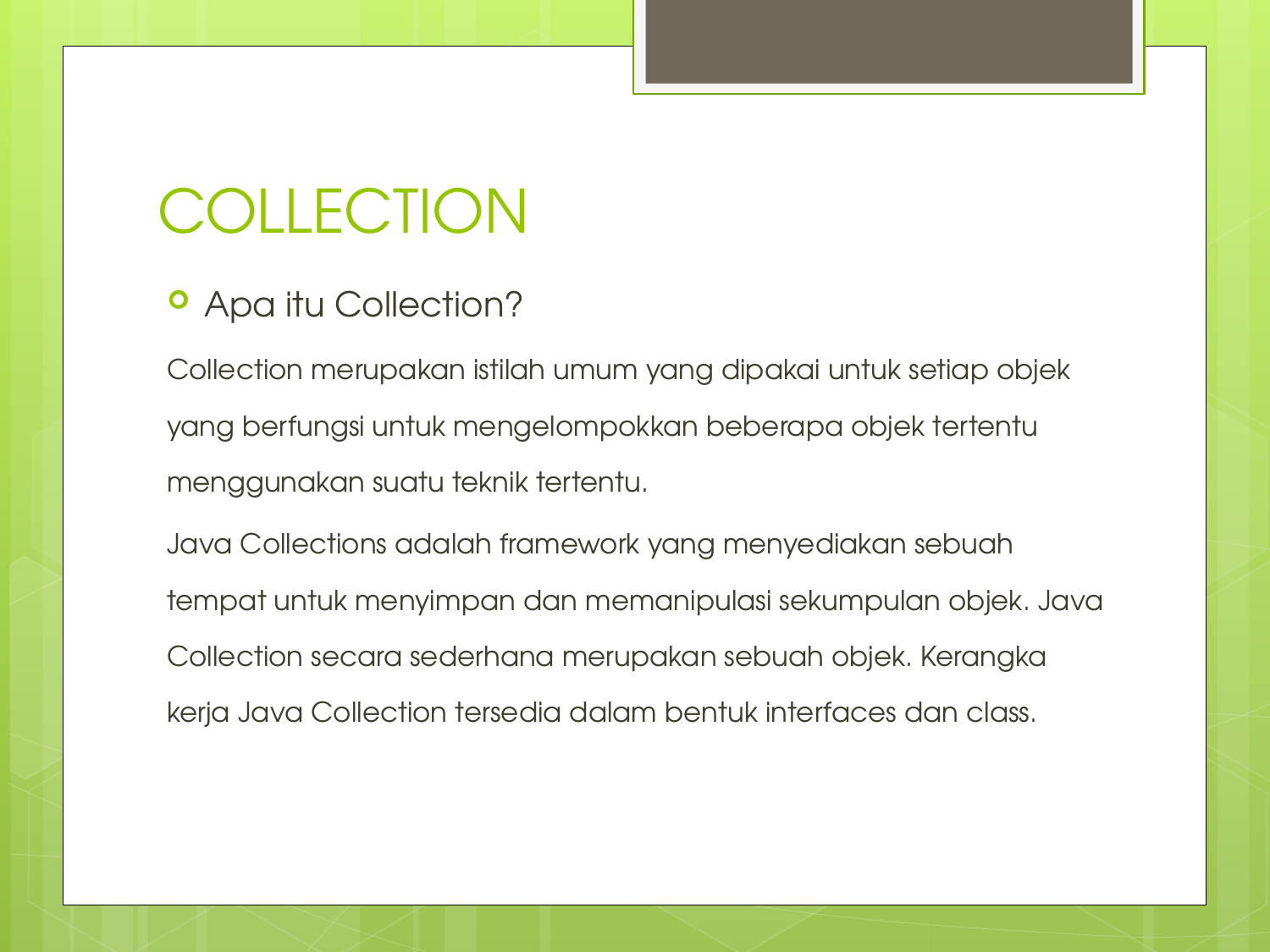

# COLLECTION
Apa itu Collection?
Collection merupakan istilah umum yang dipakai untuk setiap objek yang berfungsi untuk mengelompokkan beberapa objek tertentu menggunakan suatu teknik tertentu.
Java Collections adalah framework yang menyediakan sebuah tempat untuk menyimpan dan memanipulasi sekumpulan objek. Java Collection secara sederhana merupakan sebuah objek. Kerangka kerja Java Collection tersedia dalam bentuk interfaces dan class.